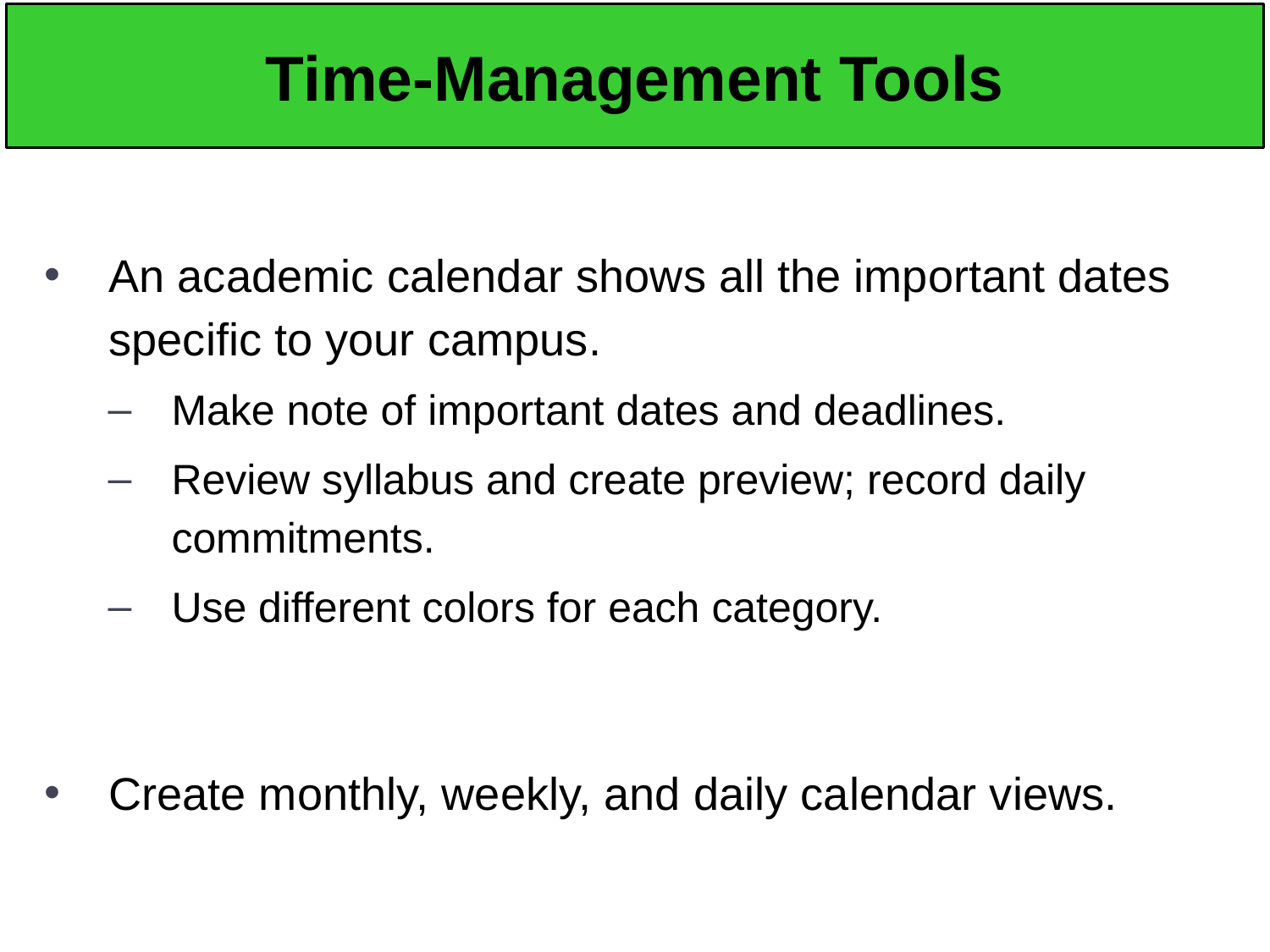

# Time-Management Tools
An academic calendar shows all the important dates specific to your campus.
Make note of important dates and deadlines.
Review syllabus and create preview; record daily commitments.
Use different colors for each category.
Create monthly, weekly, and daily calendar views.